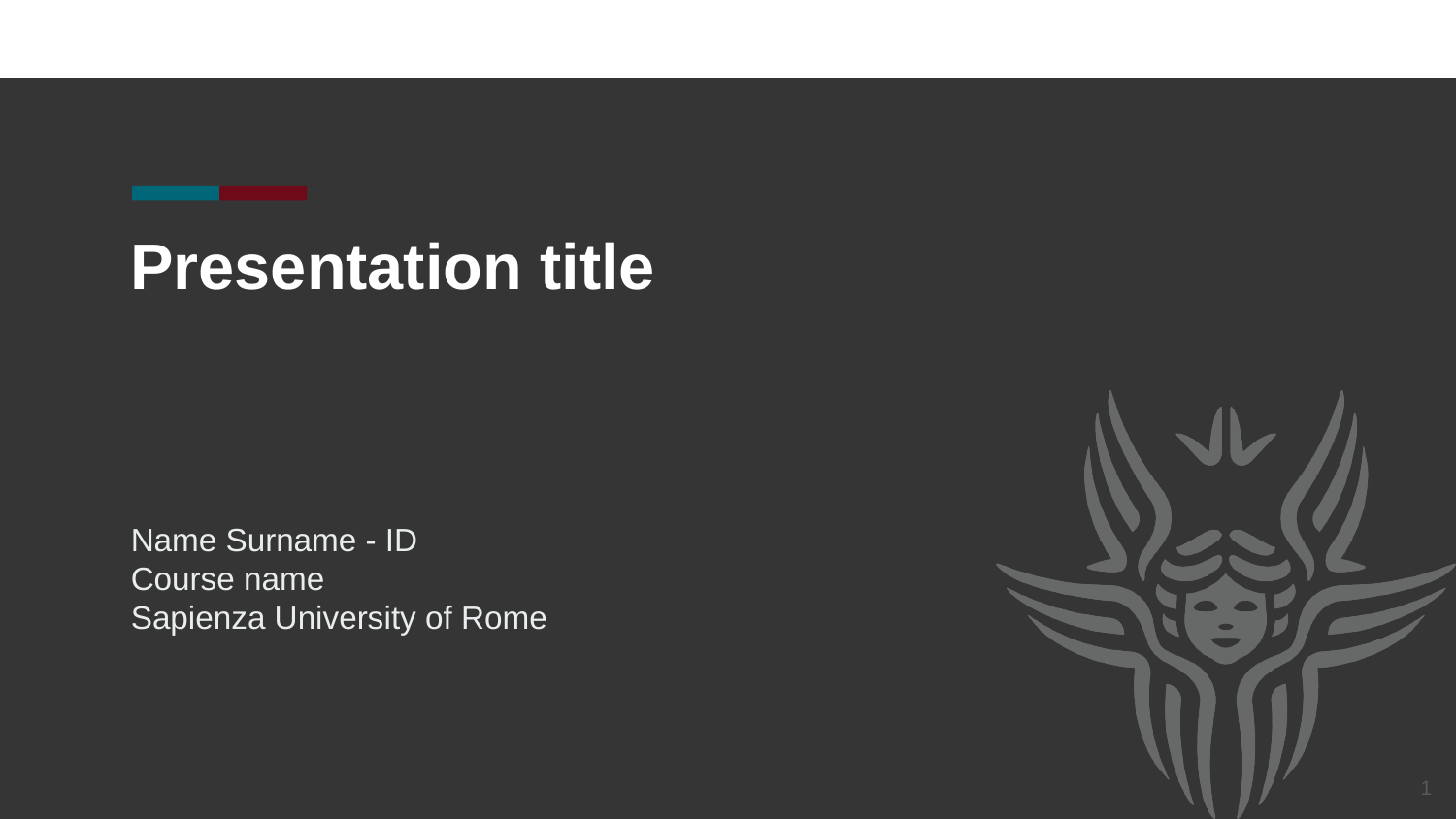

# Presentation title
Name Surname - ID
Course name
Sapienza University of Rome
1